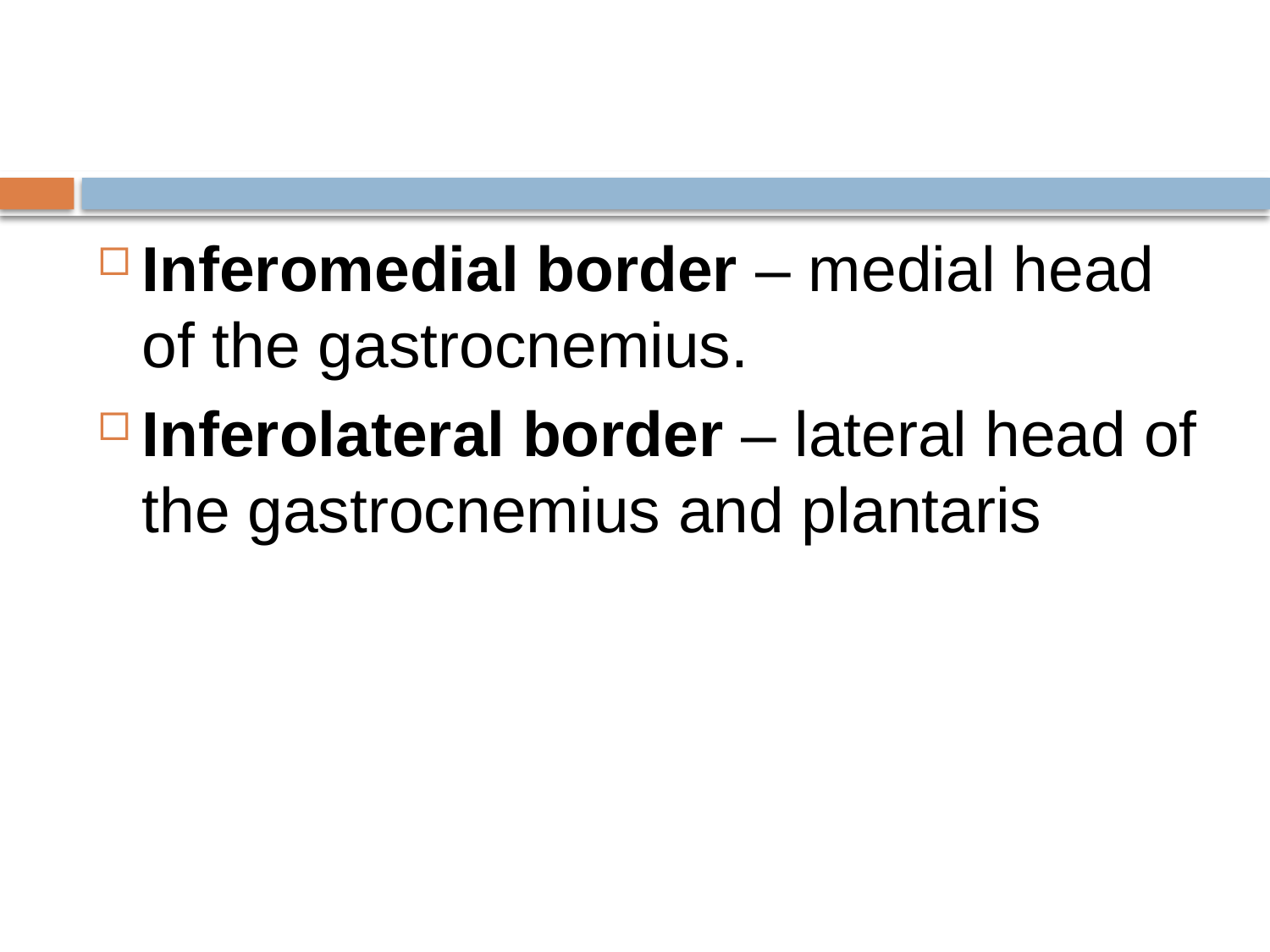

#
Inferomedial border – medial head of the gastrocnemius.
Inferolateral border – lateral head of the gastrocnemius and plantaris